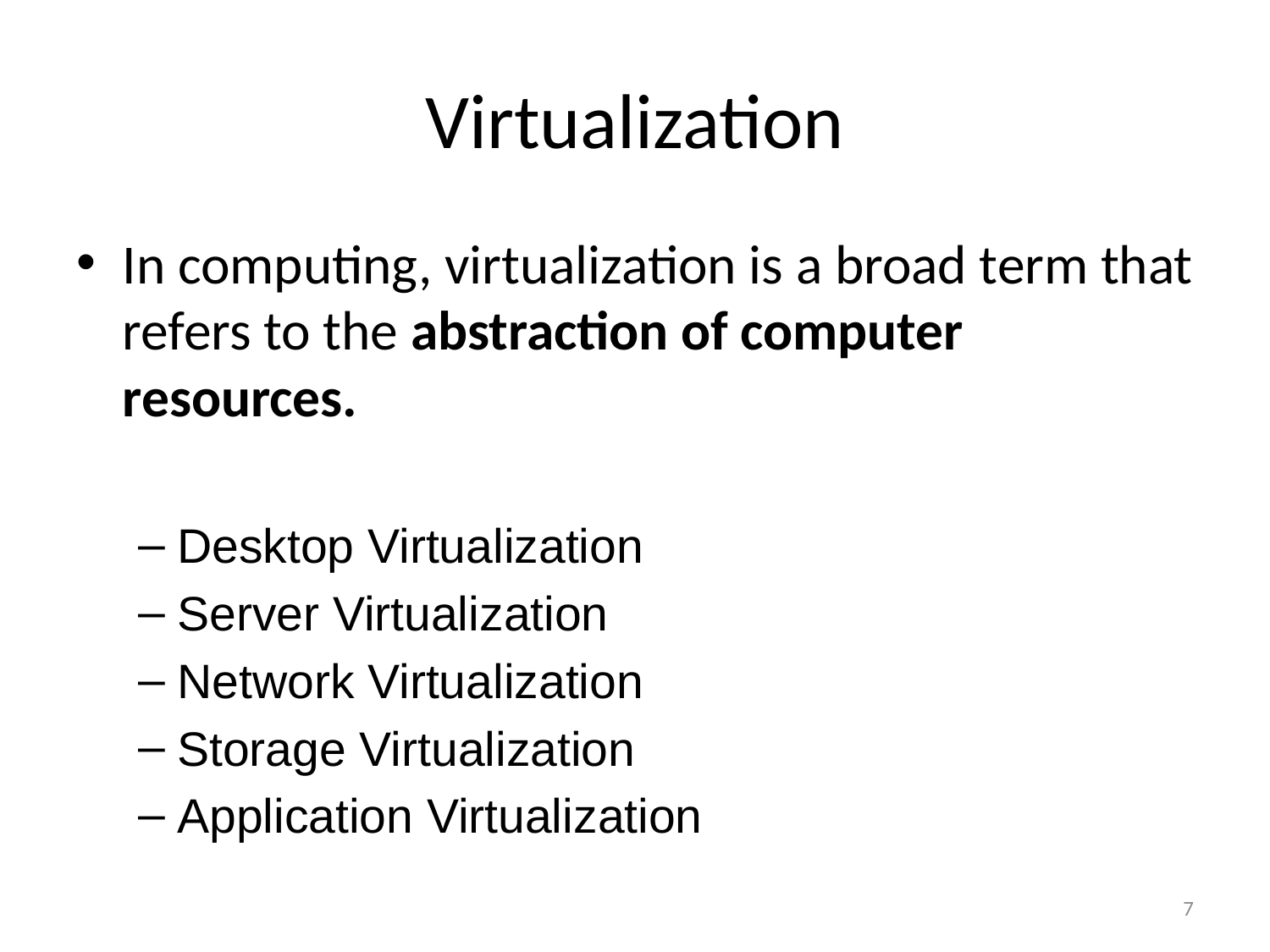

# Virtualization
In computing, virtualization is a broad term that refers to the abstraction of computer resources.

Desktop Virtualization
Server Virtualization
Network Virtualization
Storage Virtualization
Application Virtualization
7